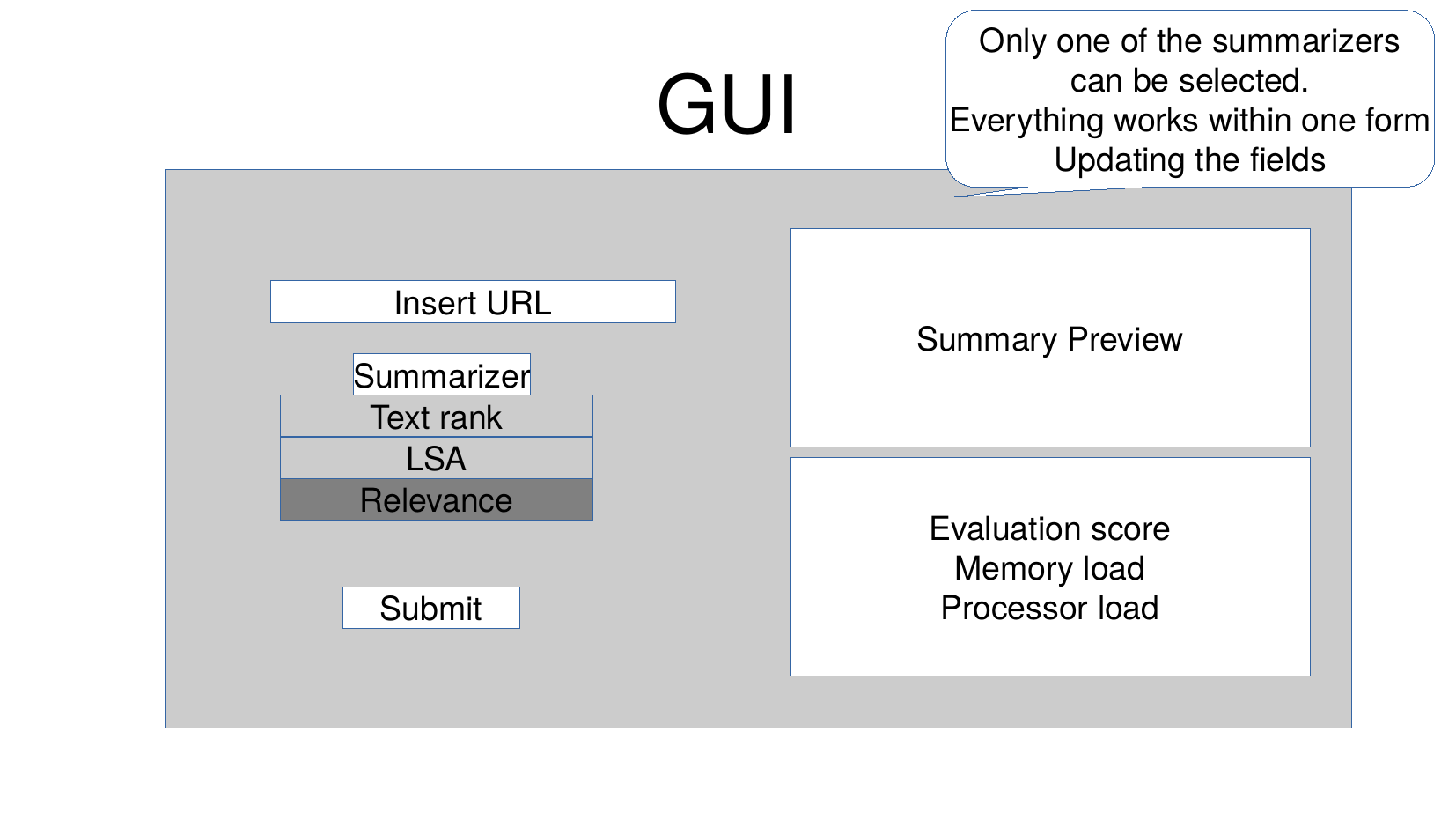

Only one of the summarizers
can be selected.
Everything works within one form
Updating the fields
GUI

Summary Preview
Insert URL
Summarizer
Text rank
LSA
Evaluation score
Memory load
Processor load
Relevance
Submit